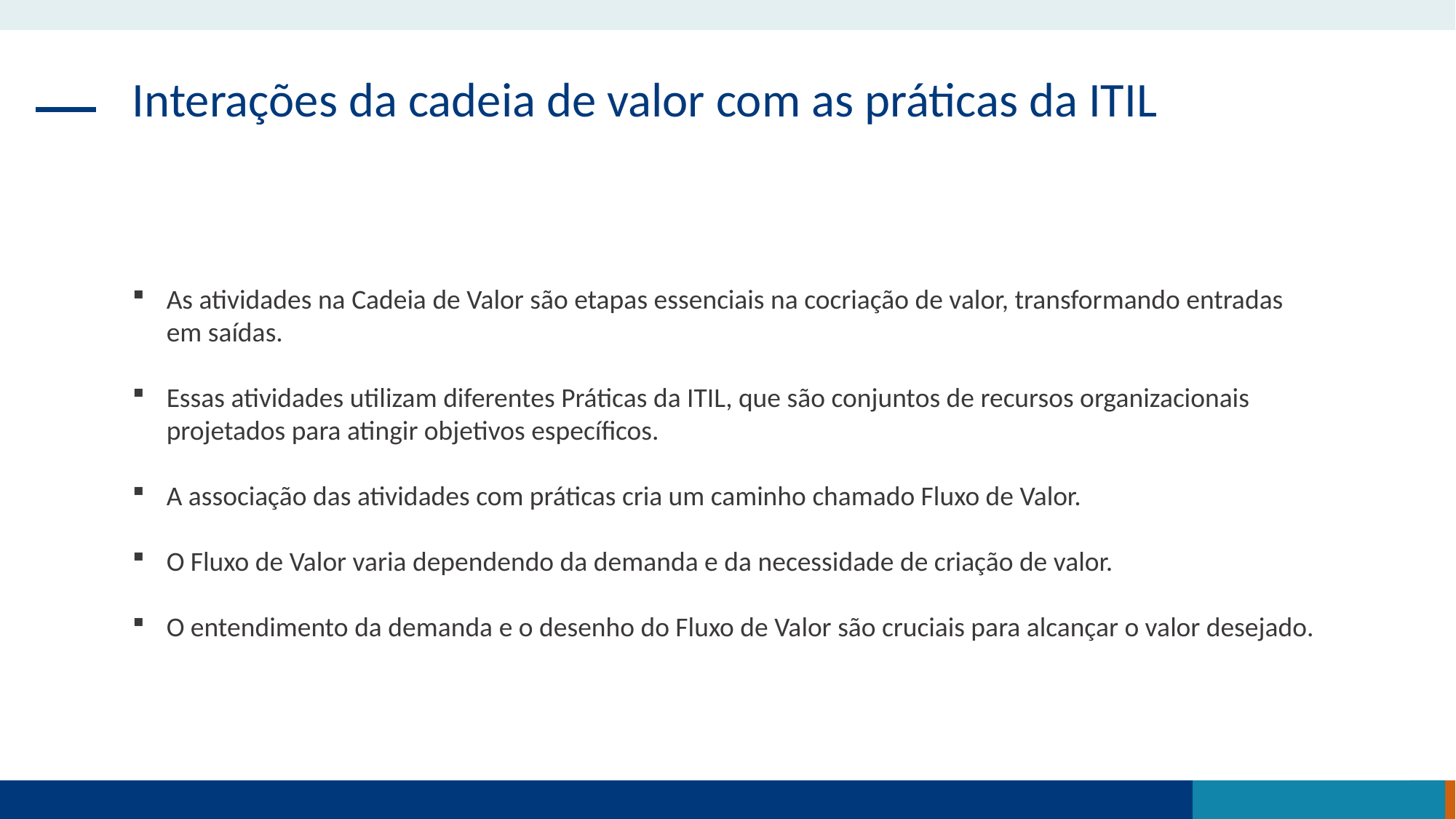

Interações da cadeia de valor com as práticas da ITIL
As atividades na Cadeia de Valor são etapas essenciais na cocriação de valor, transformando entradas em saídas.

Essas atividades utilizam diferentes Práticas da ITIL, que são conjuntos de recursos organizacionais projetados para atingir objetivos específicos.

A associação das atividades com práticas cria um caminho chamado Fluxo de Valor.

O Fluxo de Valor varia dependendo da demanda e da necessidade de criação de valor.

O entendimento da demanda e o desenho do Fluxo de Valor são cruciais para alcançar o valor desejado.